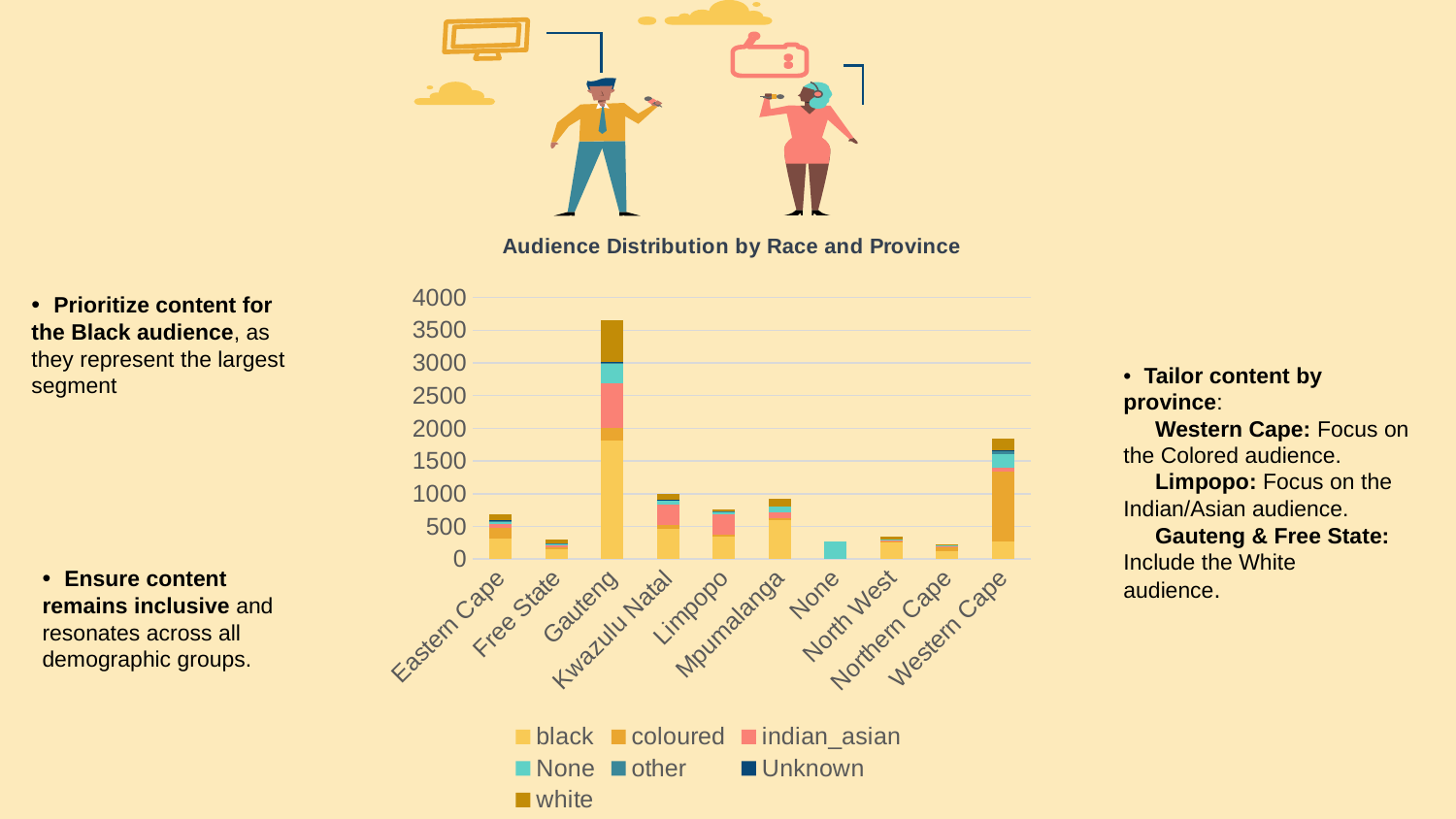

### Chart: Audience Distribution by Race and Province

| Category | black | coloured | indian_asian | None | other | Unknown | white |
|---|---|---|---|---|---|---|---|
| Eastern Cape | 320.0 | 151.0 | 65.0 | 40.0 | 11.0 | 5.0 | 96.0 |
| Free State | 149.0 | 29.0 | 28.0 | 27.0 | 2.0 | None | 57.0 |
| Gauteng | 1809.0 | 193.0 | 681.0 | 303.0 | 22.0 | 2.0 | 641.0 |
| Kwazulu Natal | 460.0 | 55.0 | 312.0 | 73.0 | 8.0 | 2.0 | 91.0 |
| Limpopo | 346.0 | 25.0 | 316.0 | 30.0 | 7.0 | None | 38.0 |
| Mpumalanga | 599.0 | 26.0 | 90.0 | 83.0 | None | None | 119.0 |
| None | None | None | None | 263.0 | None | None | None |
| North West | 262.0 | 2.0 | 16.0 | 13.0 | None | None | 51.0 |
| Northern Cape | 118.0 | 76.0 | 4.0 | 14.0 | None | None | 18.0 |
| Western Cape | 265.0 | 1074.0 | 62.0 | 211.0 | 52.0 | 1.0 | 180.0 |
•  Prioritize content for the Black audience, as they represent the largest segment
•  Tailor content by province:
     Western Cape: Focus on the Colored audience.
     Limpopo: Focus on the Indian/Asian audience.
     Gauteng & Free State: Include the White    audience.
•  Ensure content remains inclusive and resonates across all demographic groups.